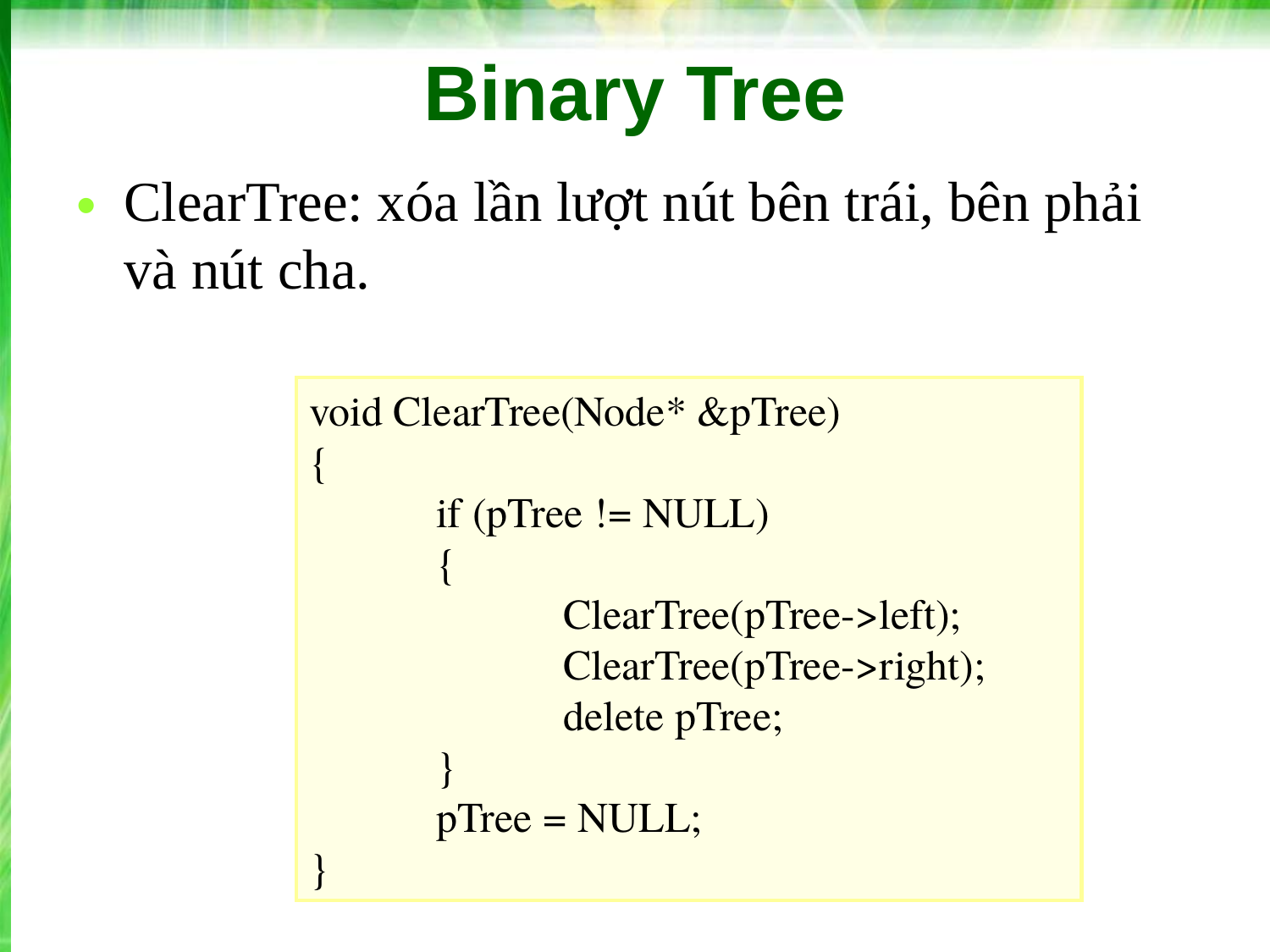

# Binary Tree
ClearTree: xóa lần lượt nút bên trái, bên phải và nút cha.
void ClearTree(Node* &pTree)
{
	if (pTree != NULL)
	{
		ClearTree(pTree->left);
		ClearTree(pTree->right);
		delete pTree;
	}
	pTree = NULL;
}
31